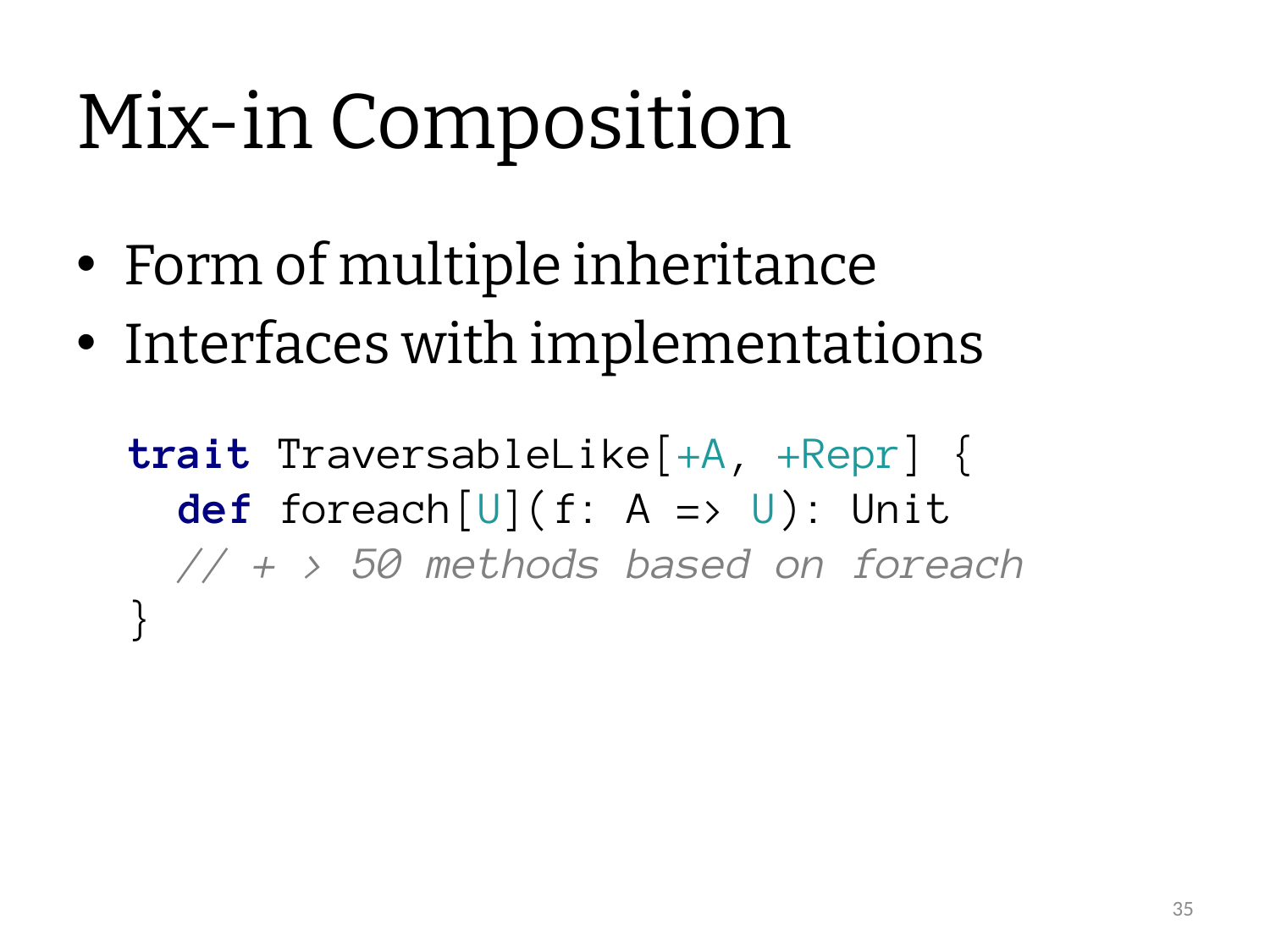

# Mix-in Composition
Form of multiple inheritance
Interfaces with implementations
trait TraversableLike[+A, +Repr] {
  def foreach[U](f: A => U): Unit
  // + > 50 methods based on foreach
}
35